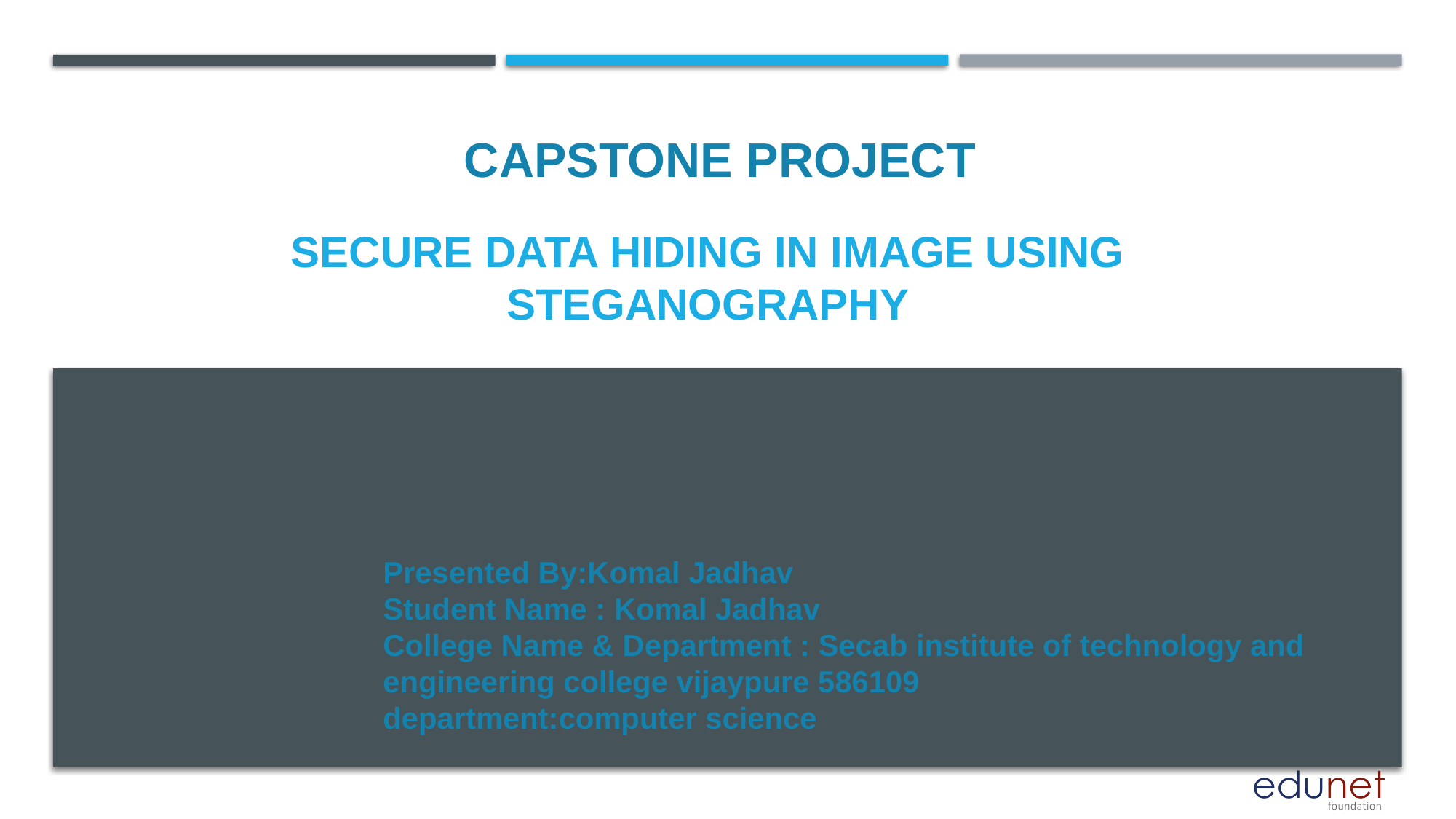

CAPSTONE PROJECT
# SECURE DATA HIDING IN IMAGE USING STEGANOGRAPHY
Presented By:Komal Jadhav
Student Name : Komal Jadhav
College Name & Department : Secab institute of technology and engineering college vijaypure 586109
department:computer science